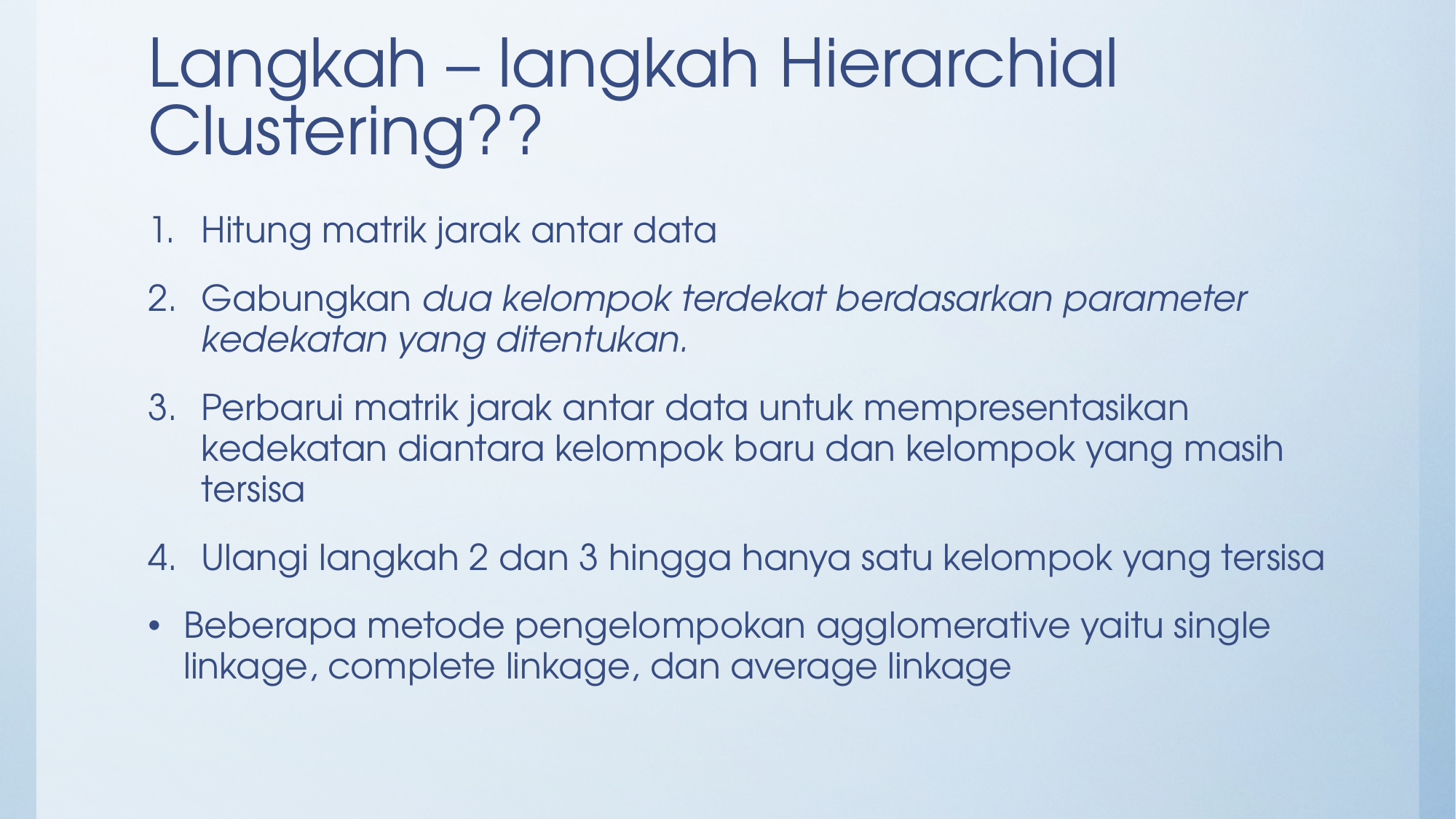

# Langkah – langkah Hierarchial Clustering??
Hitung matrik jarak antar data
Gabungkan dua kelompok terdekat berdasarkan parameter kedekatan yang ditentukan.
Perbarui matrik jarak antar data untuk mempresentasikan kedekatan diantara kelompok baru dan kelompok yang masih tersisa
Ulangi langkah 2 dan 3 hingga hanya satu kelompok yang tersisa
Beberapa metode pengelompokan agglomerative yaitu single linkage, complete linkage, dan average linkage